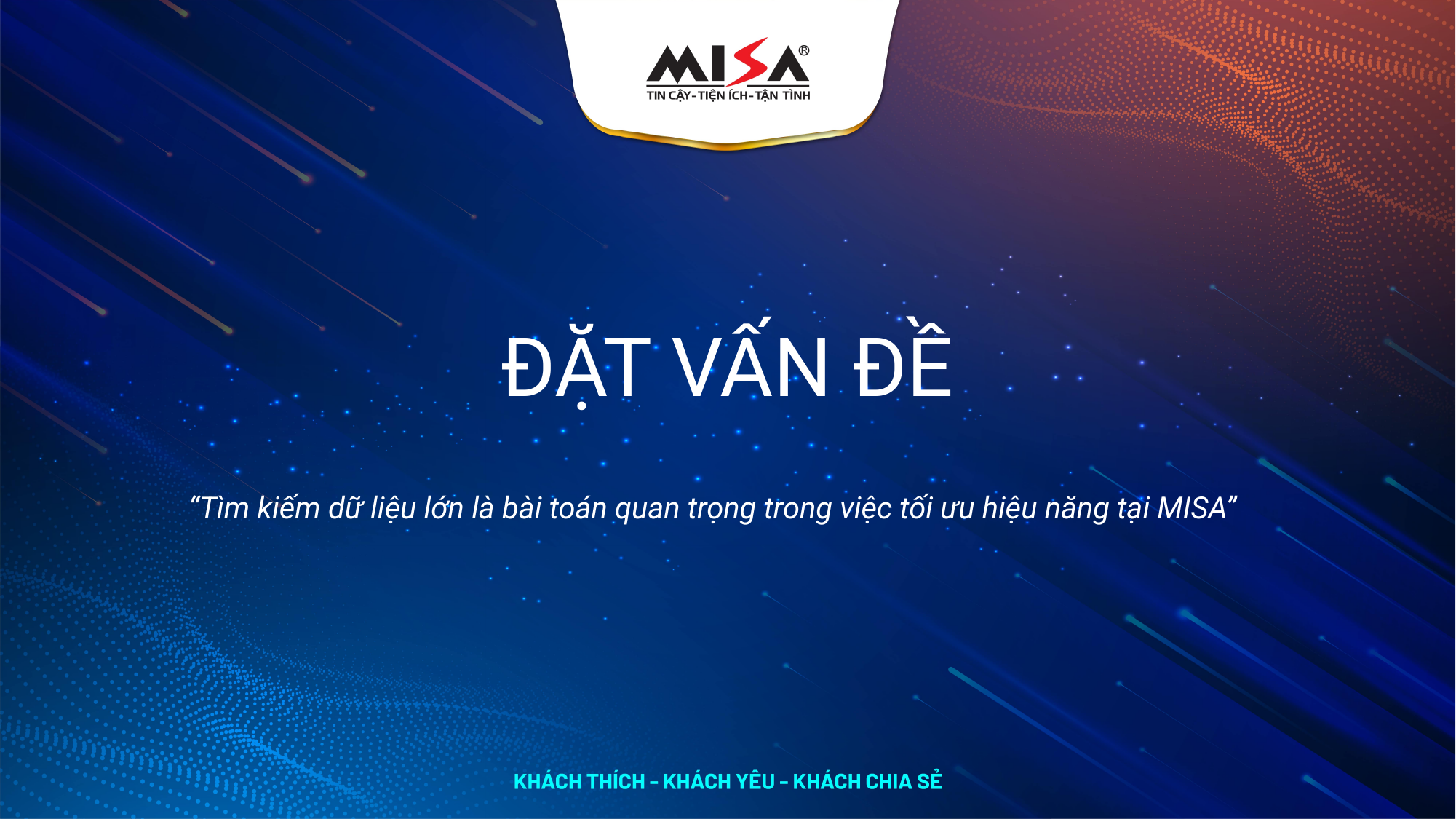

ĐẶT VẤN ĐỀ
“Tìm kiếm dữ liệu lớn là bài toán quan trọng trong việc tối ưu hiệu năng tại MISA”